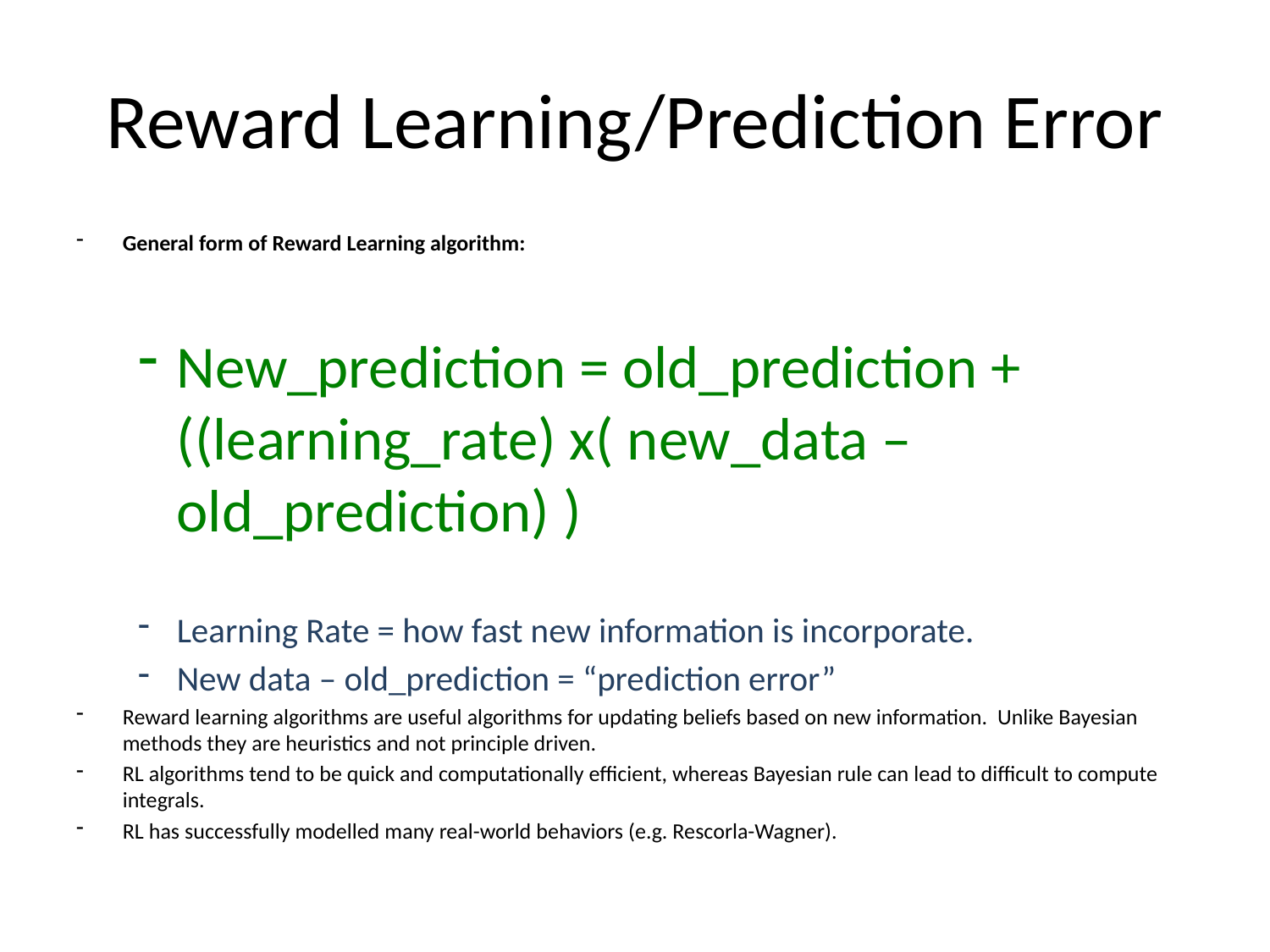

# Reward Learning/Prediction Error
General form of Reward Learning algorithm:

New_prediction = old_prediction +((learning_rate) x( new_data – old_prediction) )

Learning Rate = how fast new information is incorporate.
New data – old_prediction = “prediction error”
Reward learning algorithms are useful algorithms for updating beliefs based on new information.  Unlike Bayesian methods they are heuristics and not principle driven.
RL algorithms tend to be quick and computationally efficient, whereas Bayesian rule can lead to difficult to compute integrals.
RL has successfully modelled many real-world behaviors (e.g. Rescorla-Wagner).